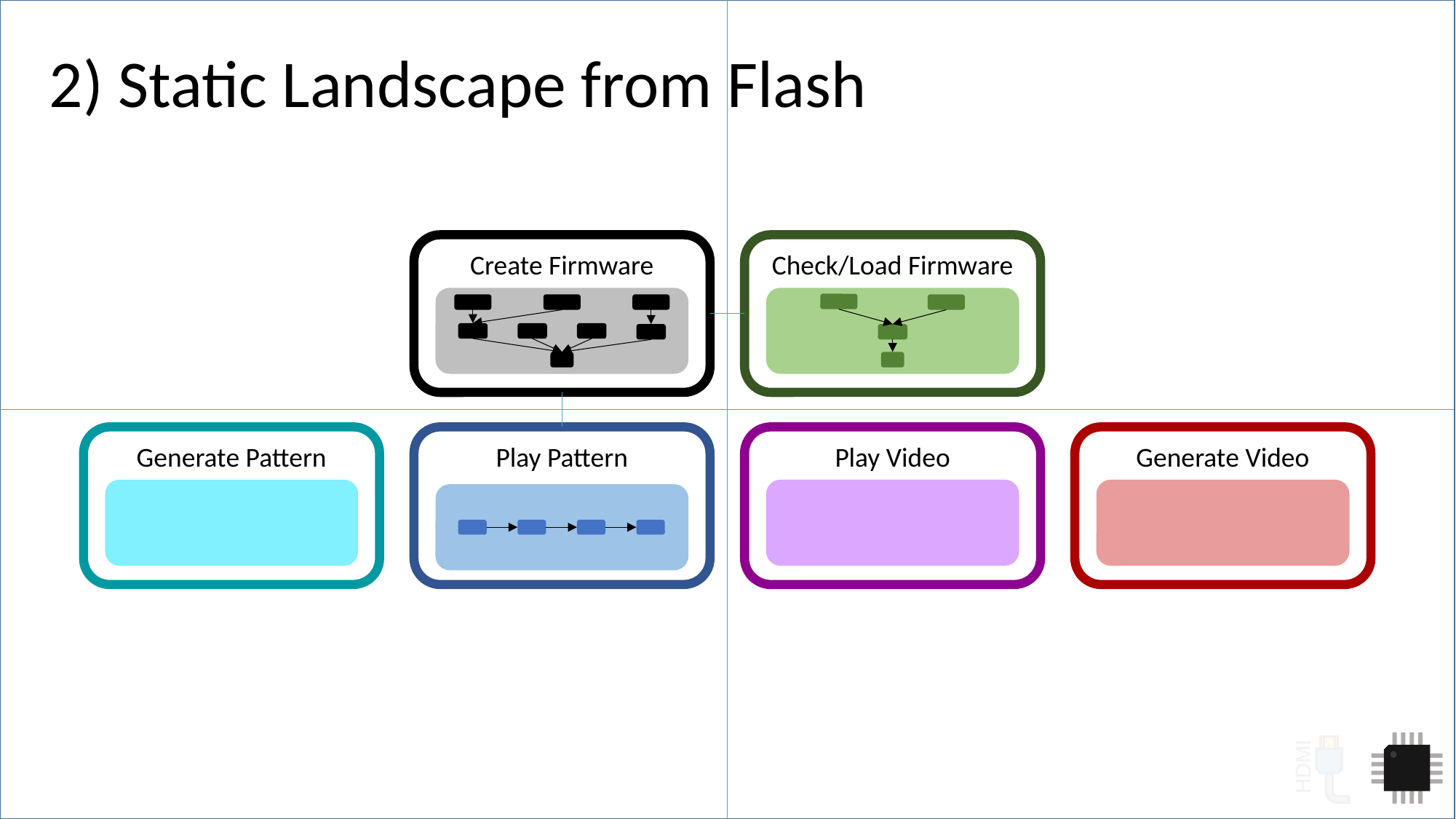

# 2) Static Landscape from Flash
Create Firmware
Check/Load Firmware

Generate Pattern
Play Pattern
Play Video
Generate Video

HDMI